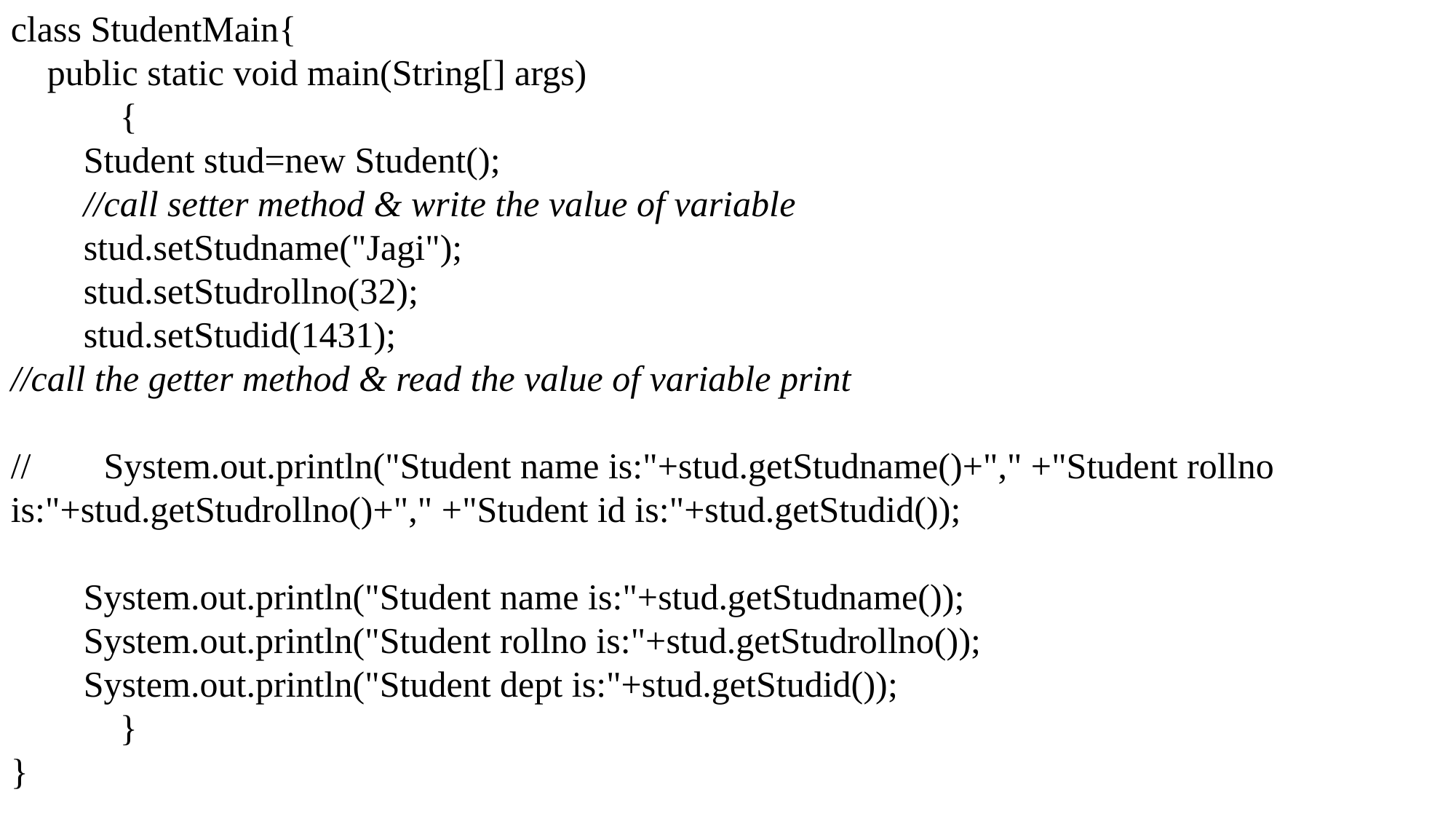

class StudentMain{
    public static void main(String[] args)
	{
        Student stud=new Student();
        //call setter method & write the value of variable
        stud.setStudname("Jagi");
        stud.setStudrollno(32);
        stud.setStudid(1431);
//call the getter method & read the value of variable print

//        System.out.println("Student name is:"+stud.getStudname()+"," +"Student rollno 	is:"+stud.getStudrollno()+"," +"Student id is:"+stud.getStudid());

        System.out.println("Student name is:"+stud.getStudname());
        System.out.println("Student rollno is:"+stud.getStudrollno());
        System.out.println("Student dept is:"+stud.getStudid());
    	}
}